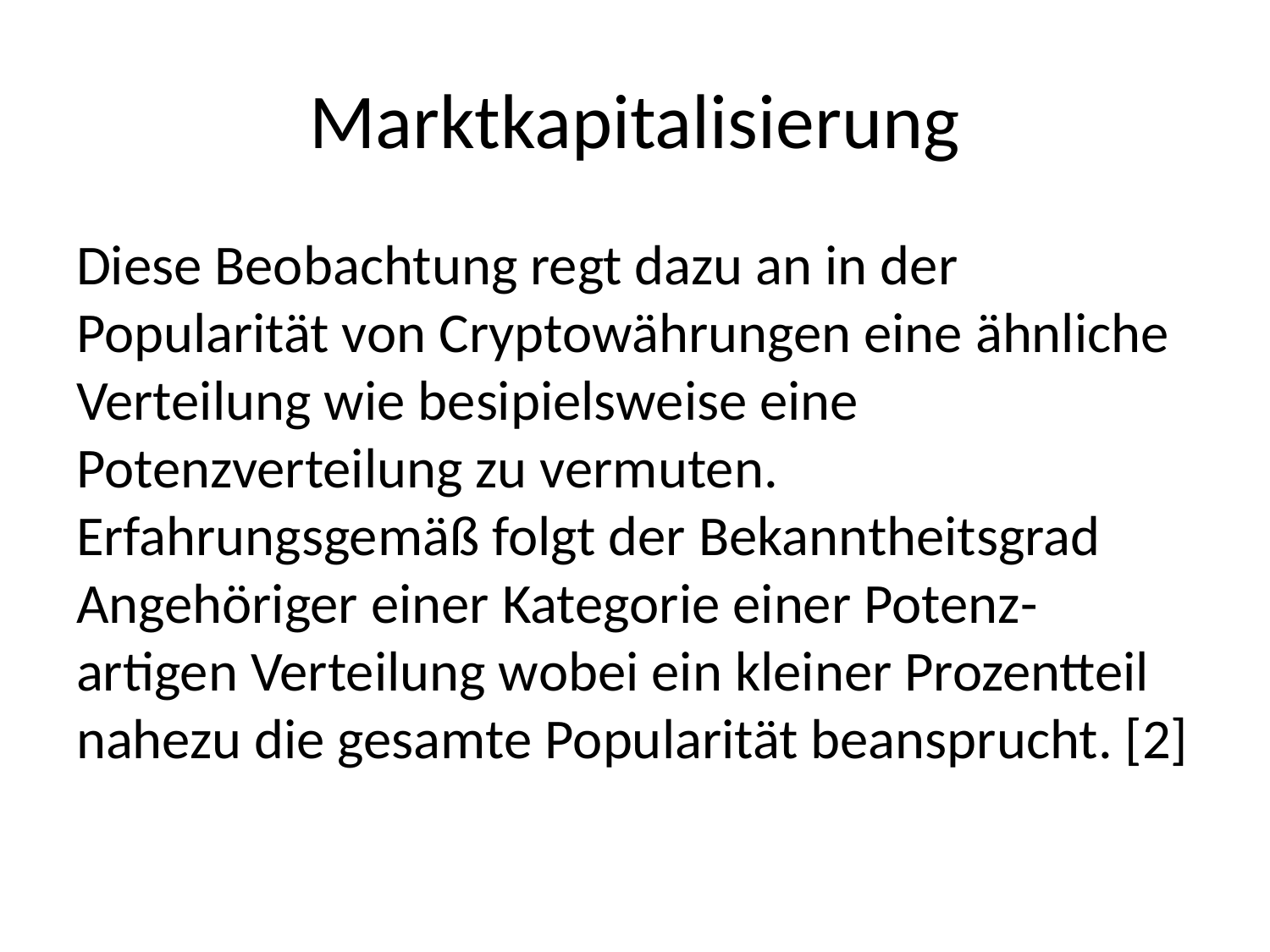

# Marktkapitalisierung
Diese Beobachtung regt dazu an in der Popularität von Cryptowährungen eine ähnliche Verteilung wie besipielsweise eine Potenzverteilung zu vermuten. Erfahrungsgemäß folgt der Bekanntheitsgrad Angehöriger einer Kategorie einer Potenz-artigen Verteilung wobei ein kleiner Prozentteil nahezu die gesamte Popularität beansprucht. [2]